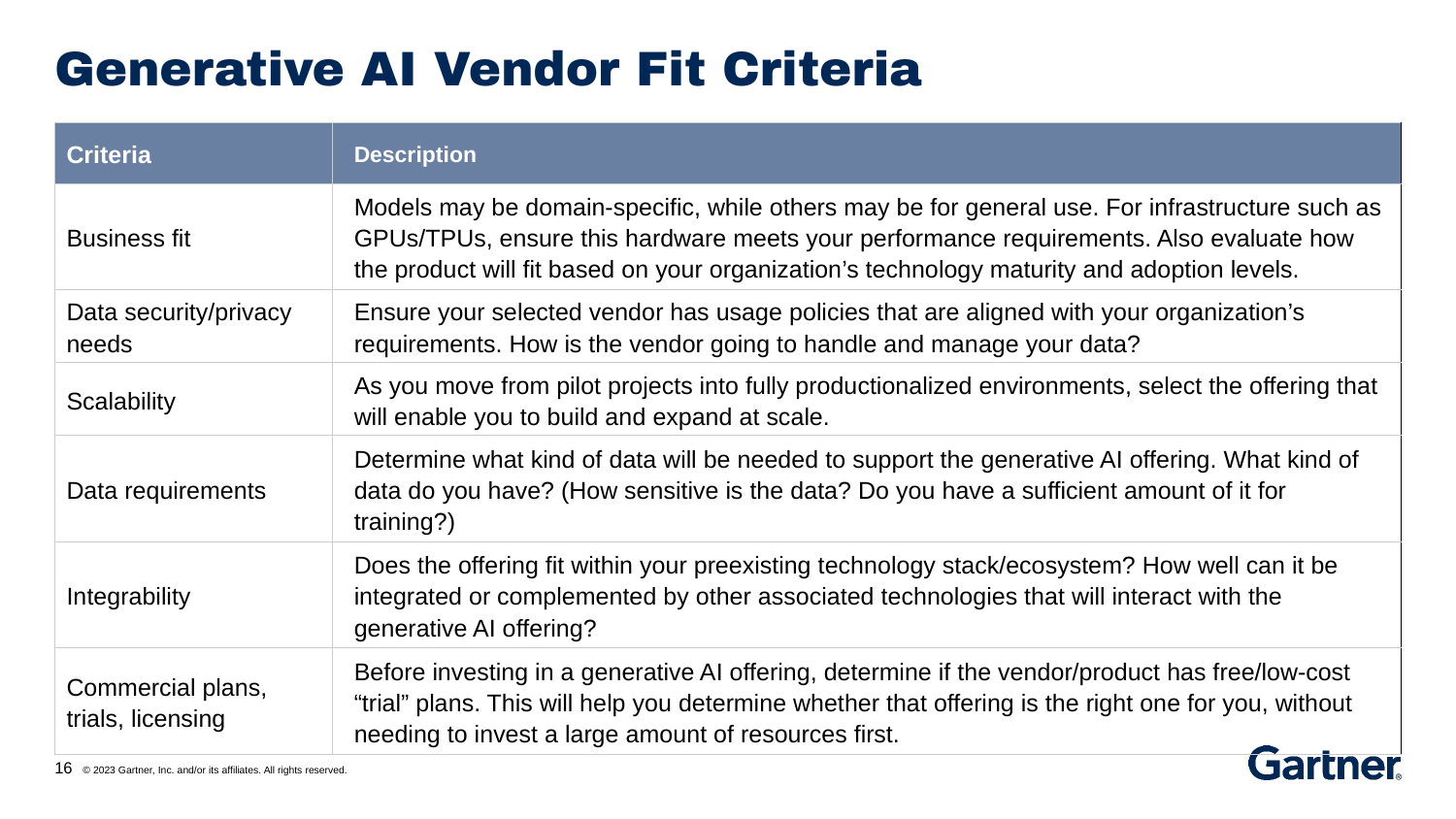

# Generative AI Vendor Fit Criteria
| Criteria | Description |
| --- | --- |
| Business fit | Models may be domain-specific, while others may be for general use. For infrastructure such as GPUs/TPUs, ensure this hardware meets your performance requirements. Also evaluate how the product will fit based on your organization’s technology maturity and adoption levels. |
| Data security/privacy needs | Ensure your selected vendor has usage policies that are aligned with your organization’s requirements. How is the vendor going to handle and manage your data? |
| Scalability | As you move from pilot projects into fully productionalized environments, select the offering that will enable you to build and expand at scale. |
| Data requirements | Determine what kind of data will be needed to support the generative AI offering. What kind of data do you have? (How sensitive is the data? Do you have a sufficient amount of it for training?) |
| Integrability | Does the offering fit within your preexisting technology stack/ecosystem? How well can it be integrated or complemented by other associated technologies that will interact with the generative AI offering? |
| Commercial plans, trials, licensing | Before investing in a generative AI offering, determine if the vendor/product has free/low-cost “trial” plans. This will help you determine whether that offering is the right one for you, without needing to invest a large amount of resources first. |